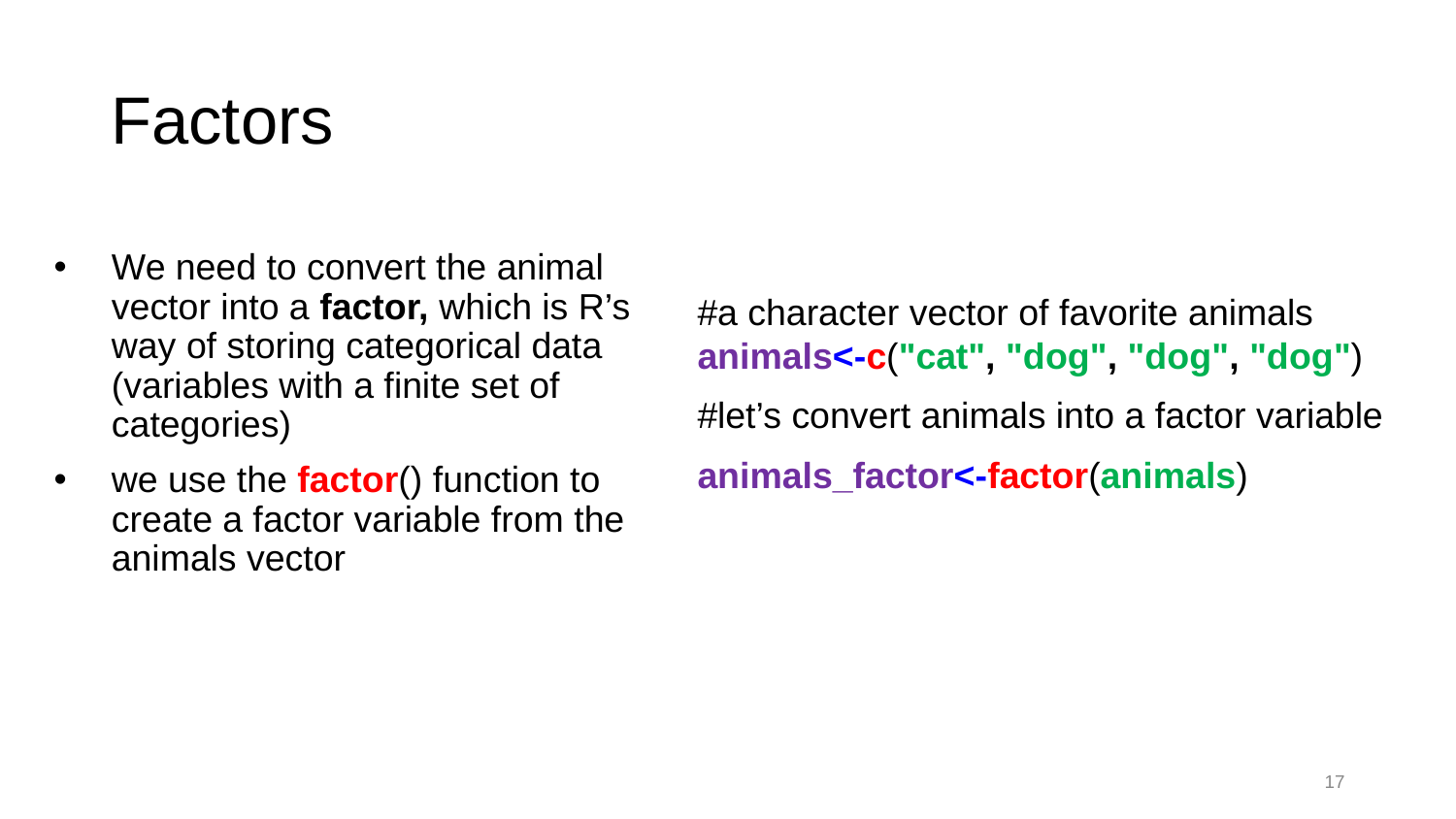

# Factors

#a character vector of favorite animals
animals<-c("cat", "dog", "dog", "dog")
#let’s convert animals into a factor variable
animals_factor<-factor(animals)

We need to convert the animal vector into a factor, which is R’s way of storing categorical data (variables with a finite set of categories)
we use the factor() function to create a factor variable from the animals vector

17